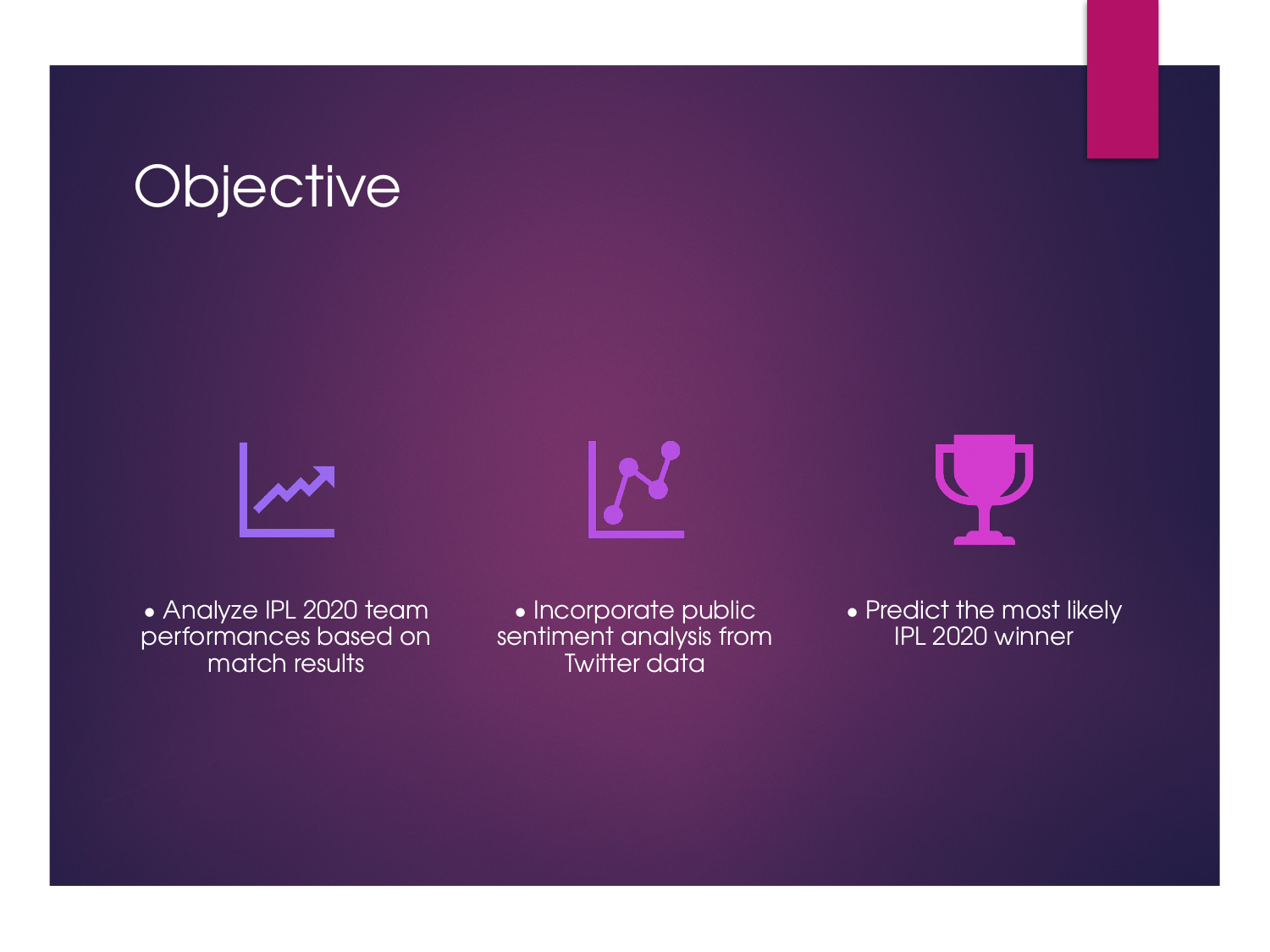

# Objective
• Analyze IPL 2020 team performances based on match results
• Incorporate public sentiment analysis from Twitter data
• Predict the most likely IPL 2020 winner